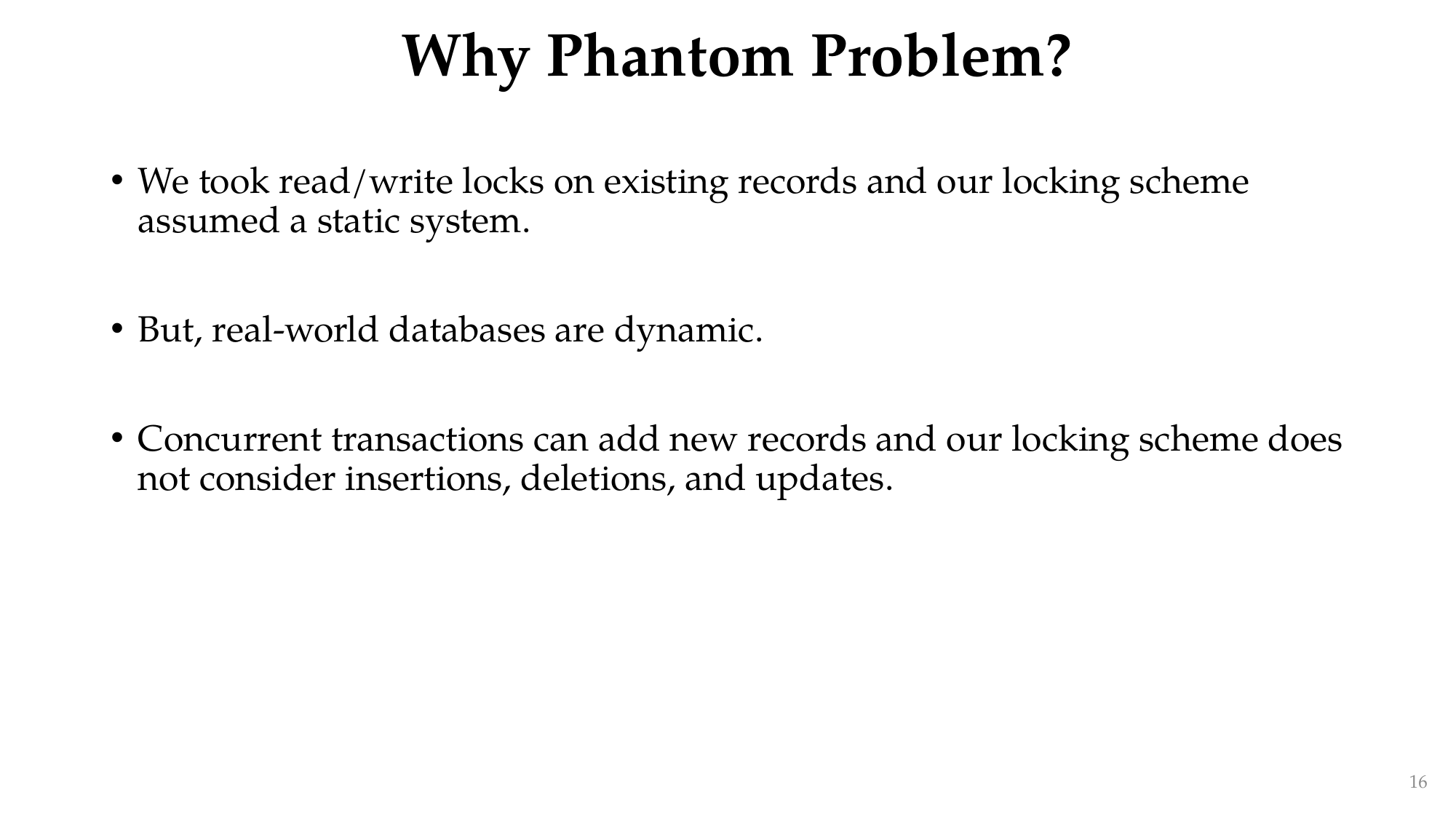

# Why Phantom Problem?
We took read/write locks on existing records and our locking scheme assumed a static system.

But, real-world databases are dynamic.

Concurrent transactions can add new records and our locking scheme does not consider insertions, deletions, and updates.
16